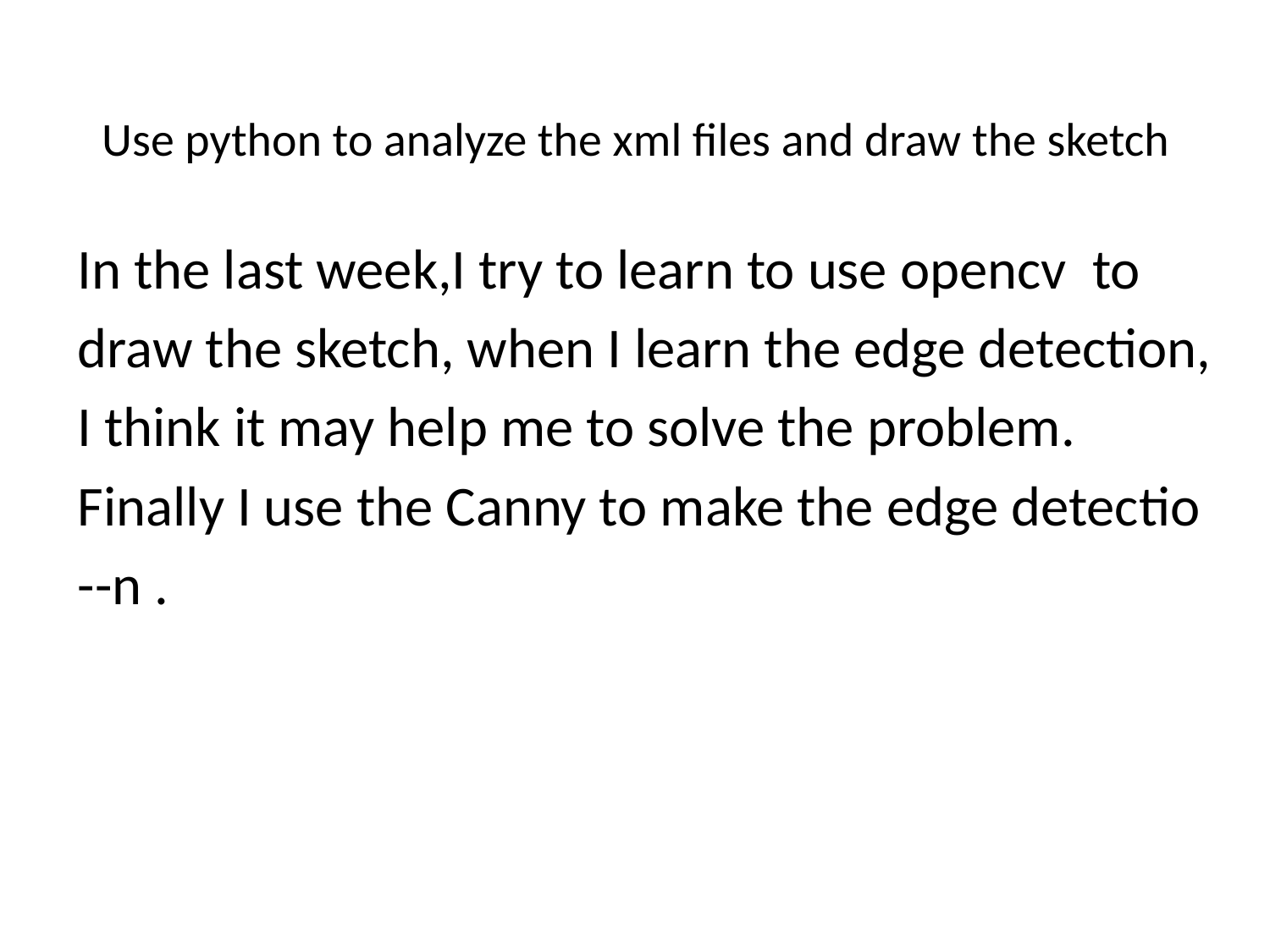

# Use python to analyze the xml files and draw the sketch
In the last week,I try to learn to use opencv  to
draw the sketch, when I learn the edge detection,
I think it may help me to solve the problem.
Finally I use the Canny to make the edge detectio
--n .